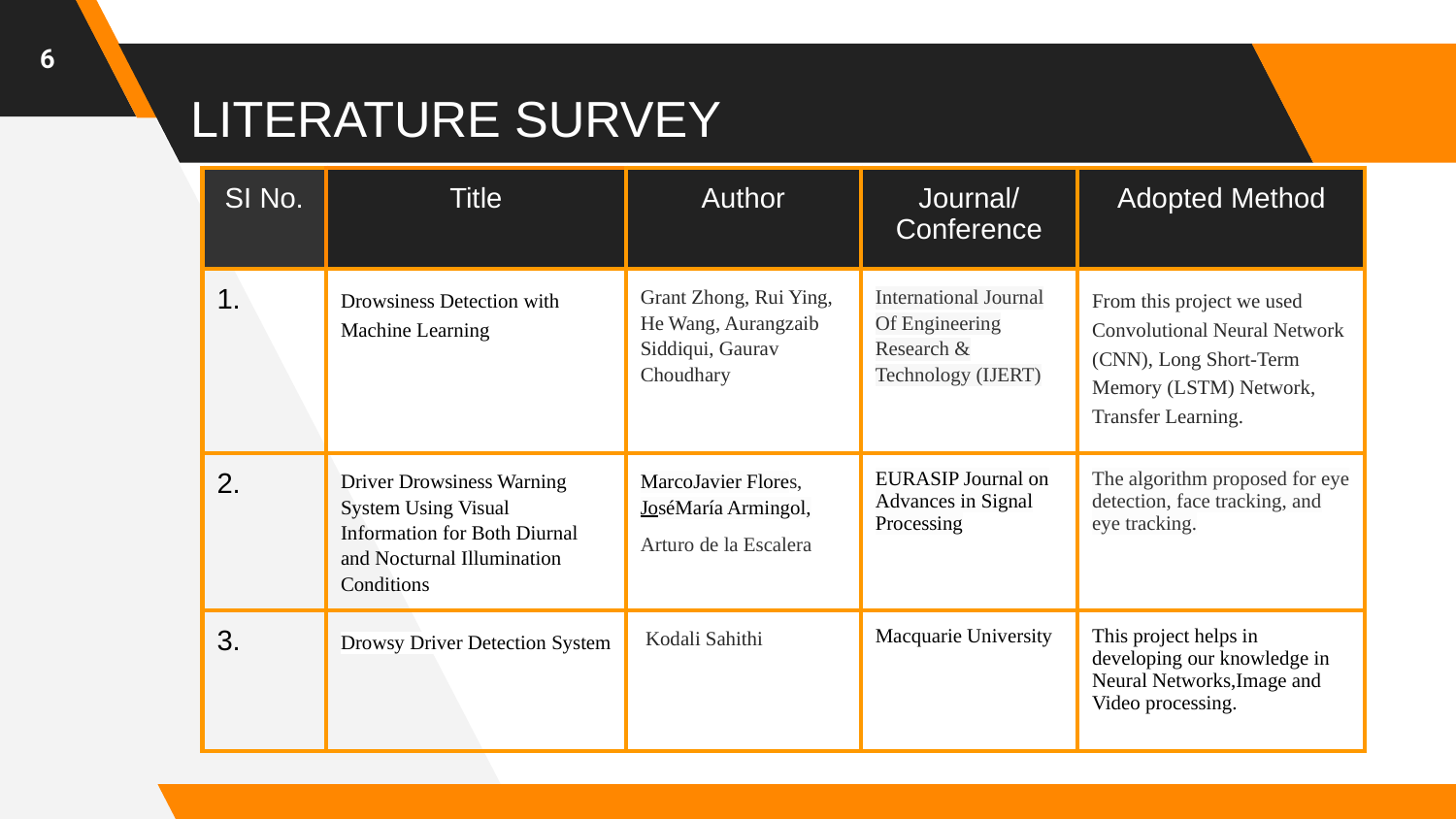

6
# LITERATURE SURVEY
| SI No. | Title | Author | Journal/ Conference | Adopted Method |
| --- | --- | --- | --- | --- |
| 1. | Drowsiness Detection with Machine Learning | Grant Zhong, Rui Ying, He Wang, Aurangzaib Siddiqui, Gaurav Choudhary | International Journal Of Engineering Research & Technology (IJERT) | From this project we used Convolutional Neural Network (CNN), Long Short-Term Memory (LSTM) Network, Transfer Learning. |
| 2. | Driver Drowsiness Warning System Using Visual Information for Both Diurnal and Nocturnal Illumination Conditions | MarcoJavier Flores, JoséMaría Armingol, Arturo de la Escalera | EURASIP Journal on Advances in Signal Processing | The algorithm proposed for eye detection, face tracking, and eye tracking. |
| 3. | Drowsy Driver Detection System | Kodali Sahithi | Macquarie University | This project helps in developing our knowledge in Neural Networks,Image and Video processing. |